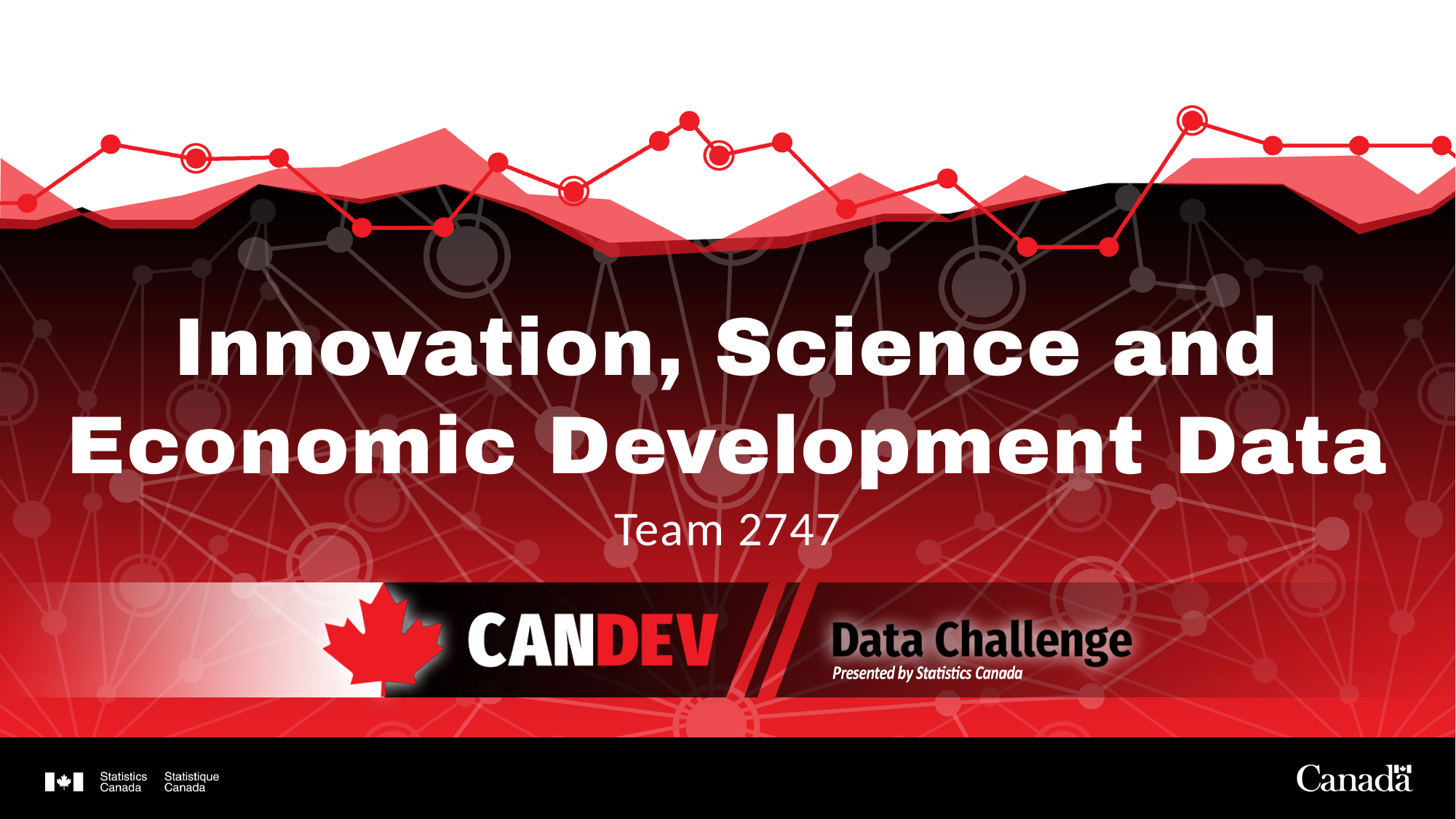

# Innovation, Science and Economic Development Data
Team 2747